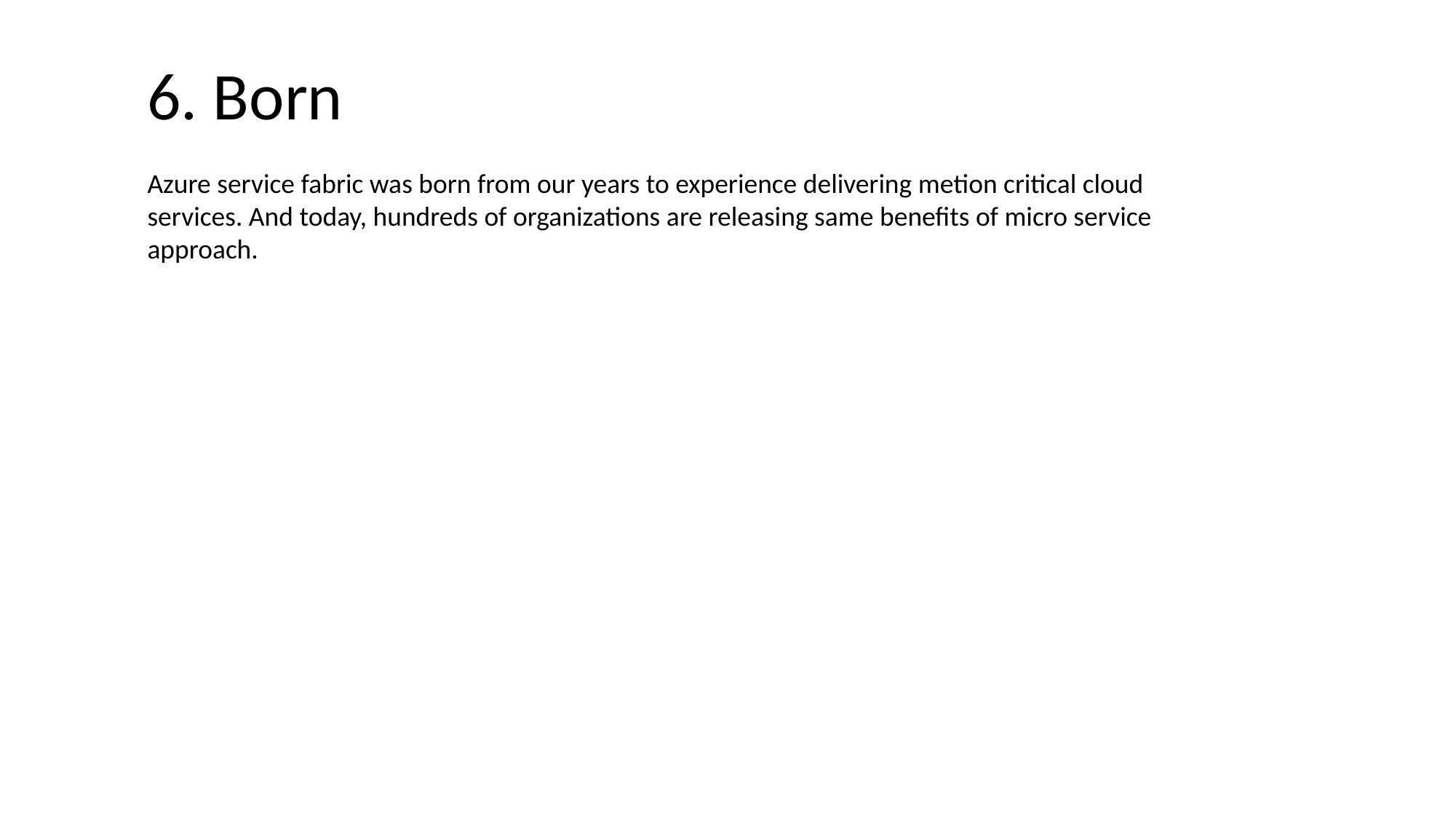

6. Born
Azure service fabric was born from our years to experience delivering metion critical cloud services. And today, hundreds of organizations are releasing same benefits of micro service approach.